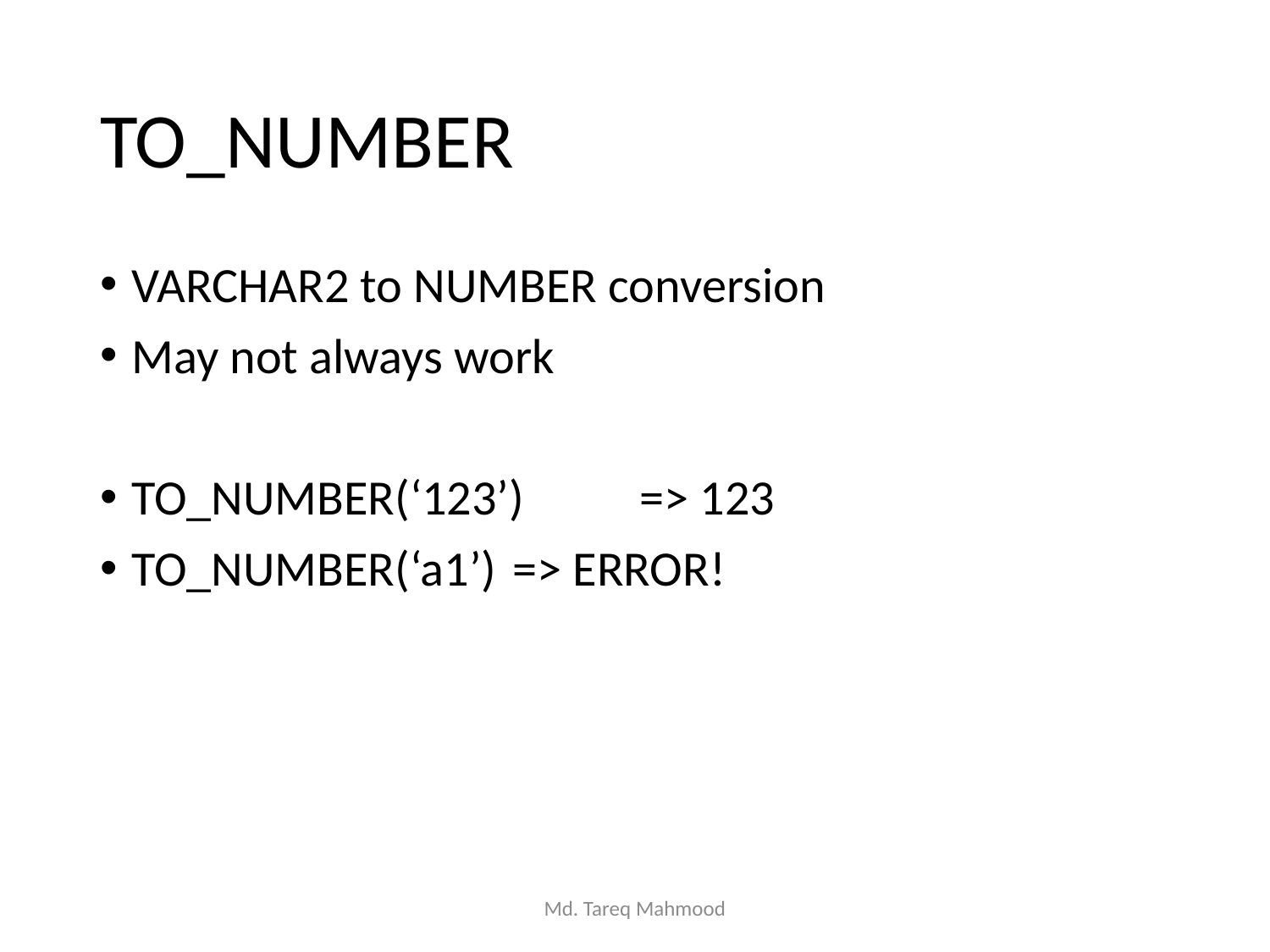

# TO_NUMBER
VARCHAR2 to NUMBER conversion
May not always work

TO_NUMBER(‘123’)	=> 123
TO_NUMBER(‘a1’)	=> ERROR!
Md. Tareq Mahmood